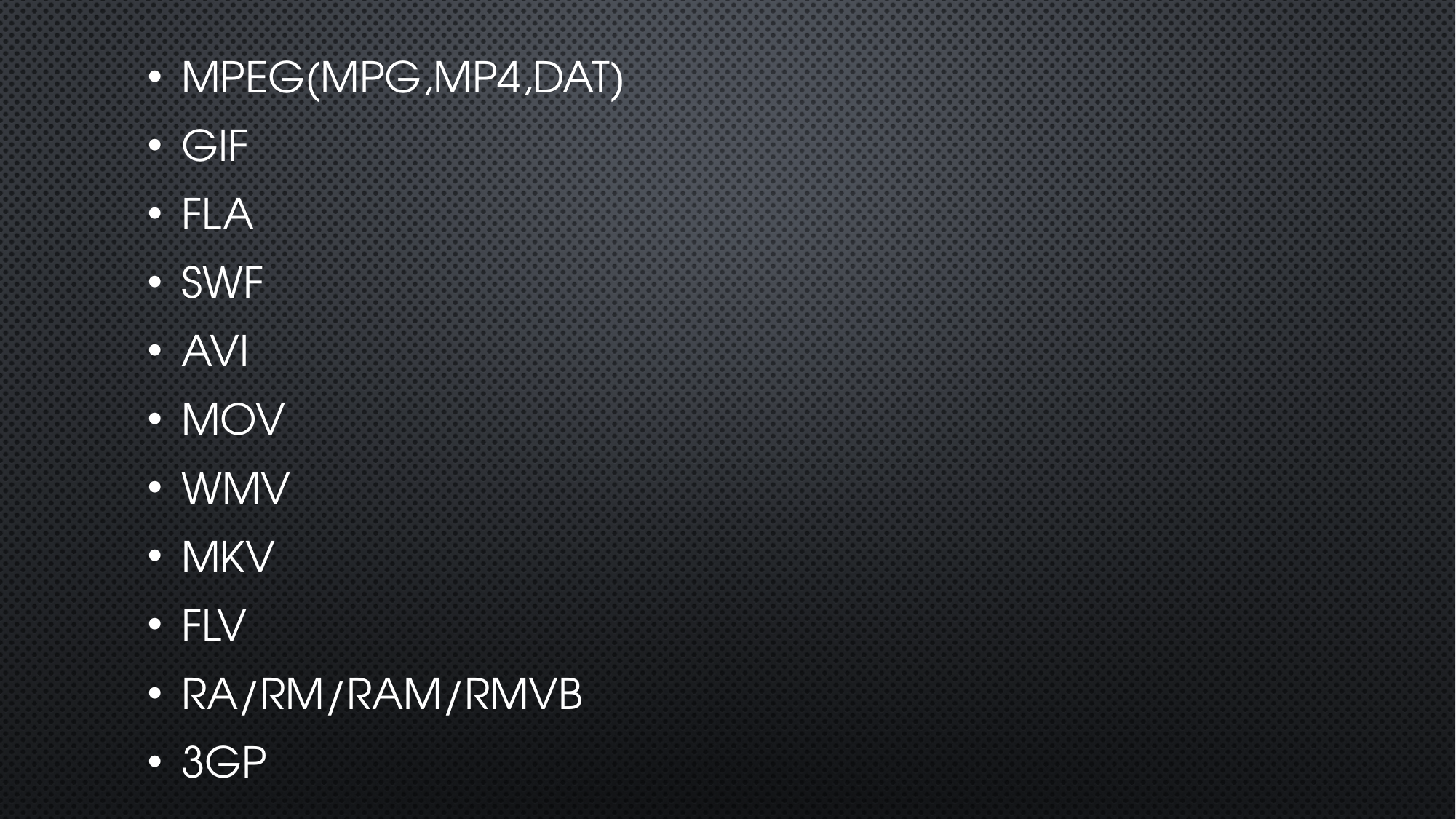

MPEG(mpg,mp4,dat)
GIF
FLA
SWF
AVI
MOV
WMV
MKV
FLV
RA/RM/RAM/RMVB
3GP